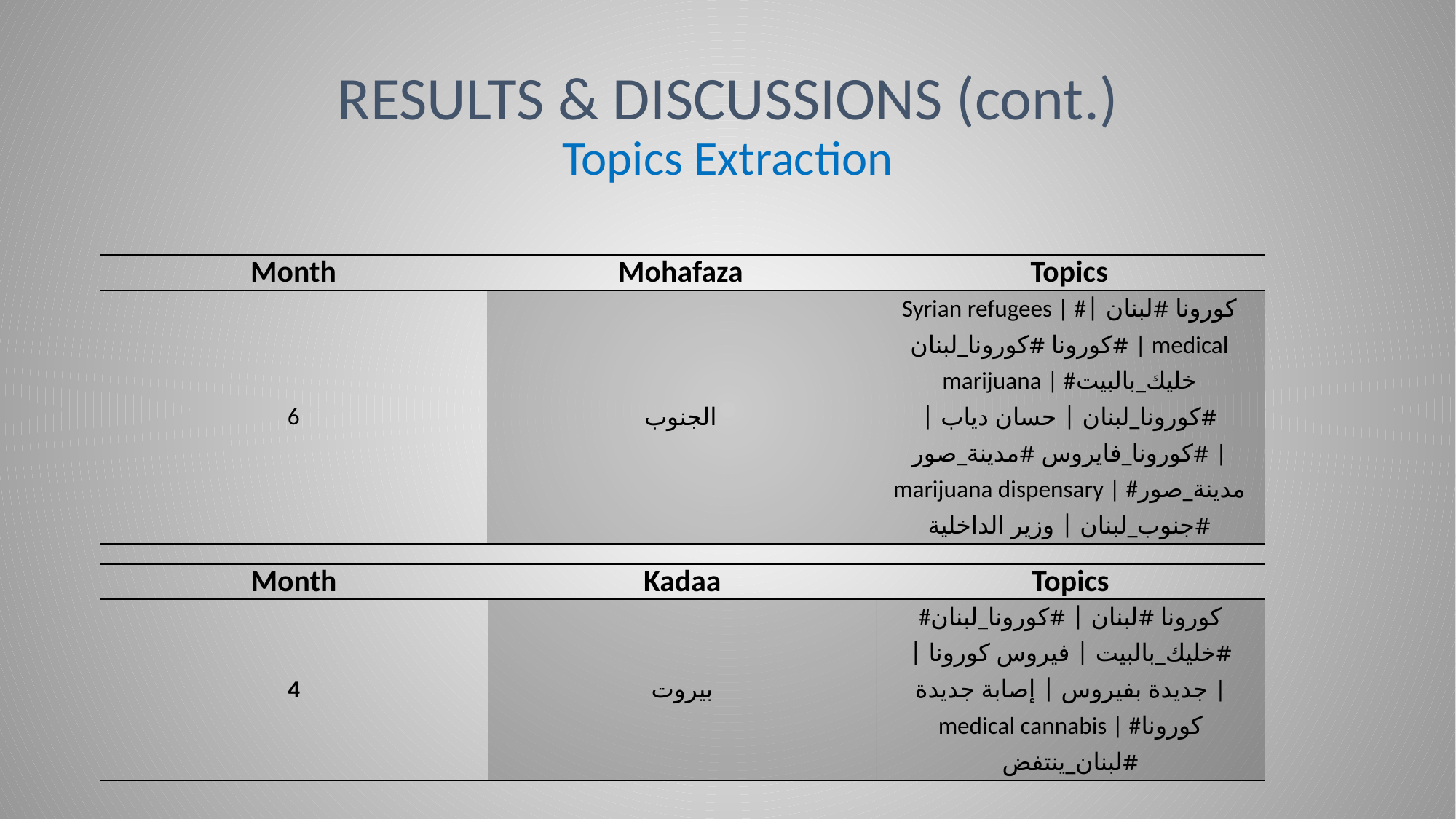

# Results & Discussions (cont.) Topics Extraction
| Month | Mohafaza | Topics |
| --- | --- | --- |
| 6 | الجنوب | Syrian refugees | #كورونا #لبنان | #كورونا #كورونا\_لبنان | medical marijuana | #خليك\_بالبيت #كورونا\_لبنان | حسان دياب | #كورونا\_فايروس #مدينة\_صور | marijuana dispensary | #مدينة\_صور #جنوب\_لبنان | وزير الداخلية |
| Month | Kadaa | Topics |
| --- | --- | --- |
| 4 | بيروت | #كورونا #لبنان | #كورونا\_لبنان #خليك\_بالبيت | فيروس كورونا | جديدة بفيروس | إصابة جديدة | medical cannabis | #كورونا #لبنان\_ينتفض |